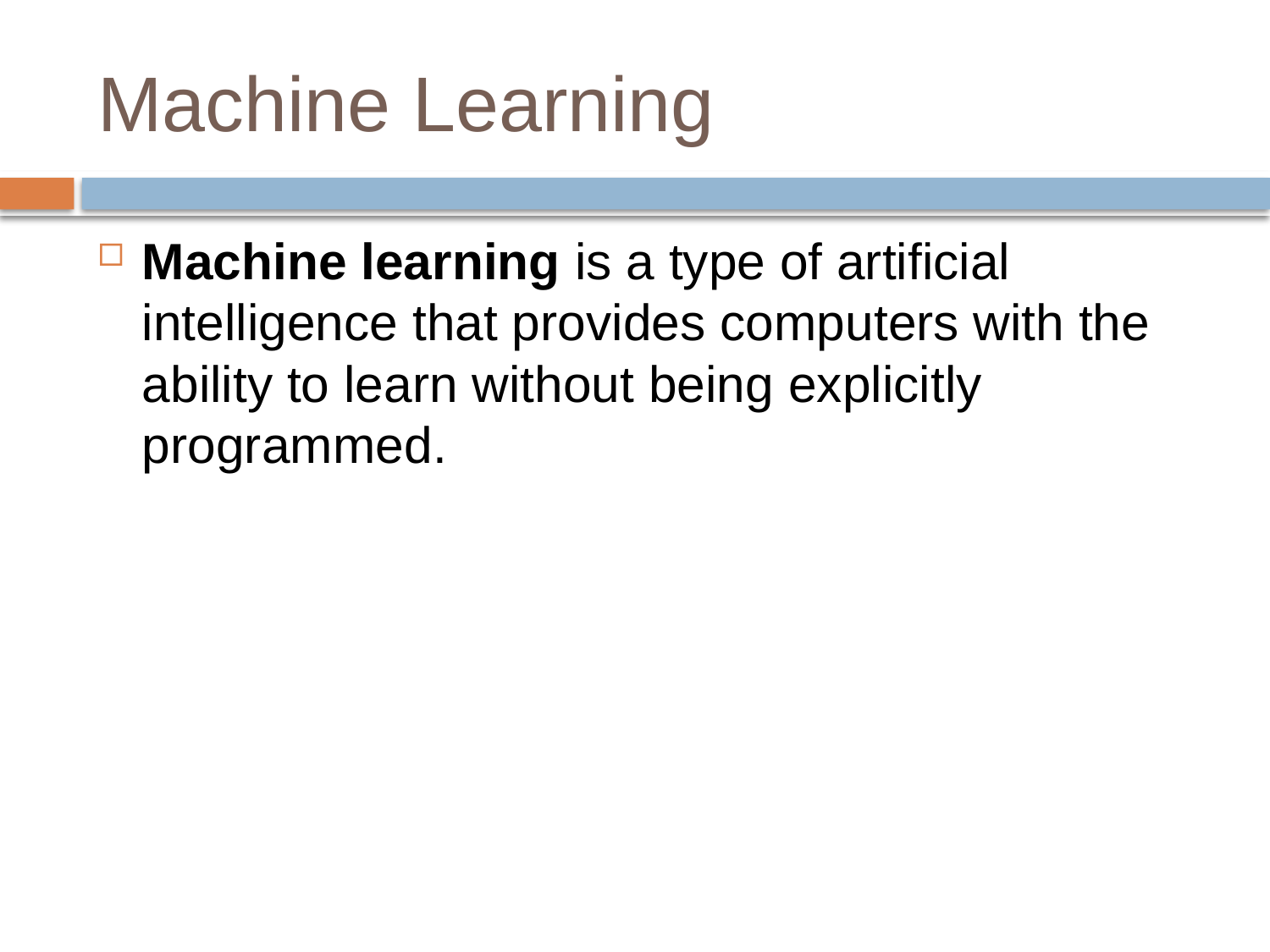

# Machine Learning
Machine learning is a type of artificial intelligence that provides computers with the ability to learn without being explicitly programmed.